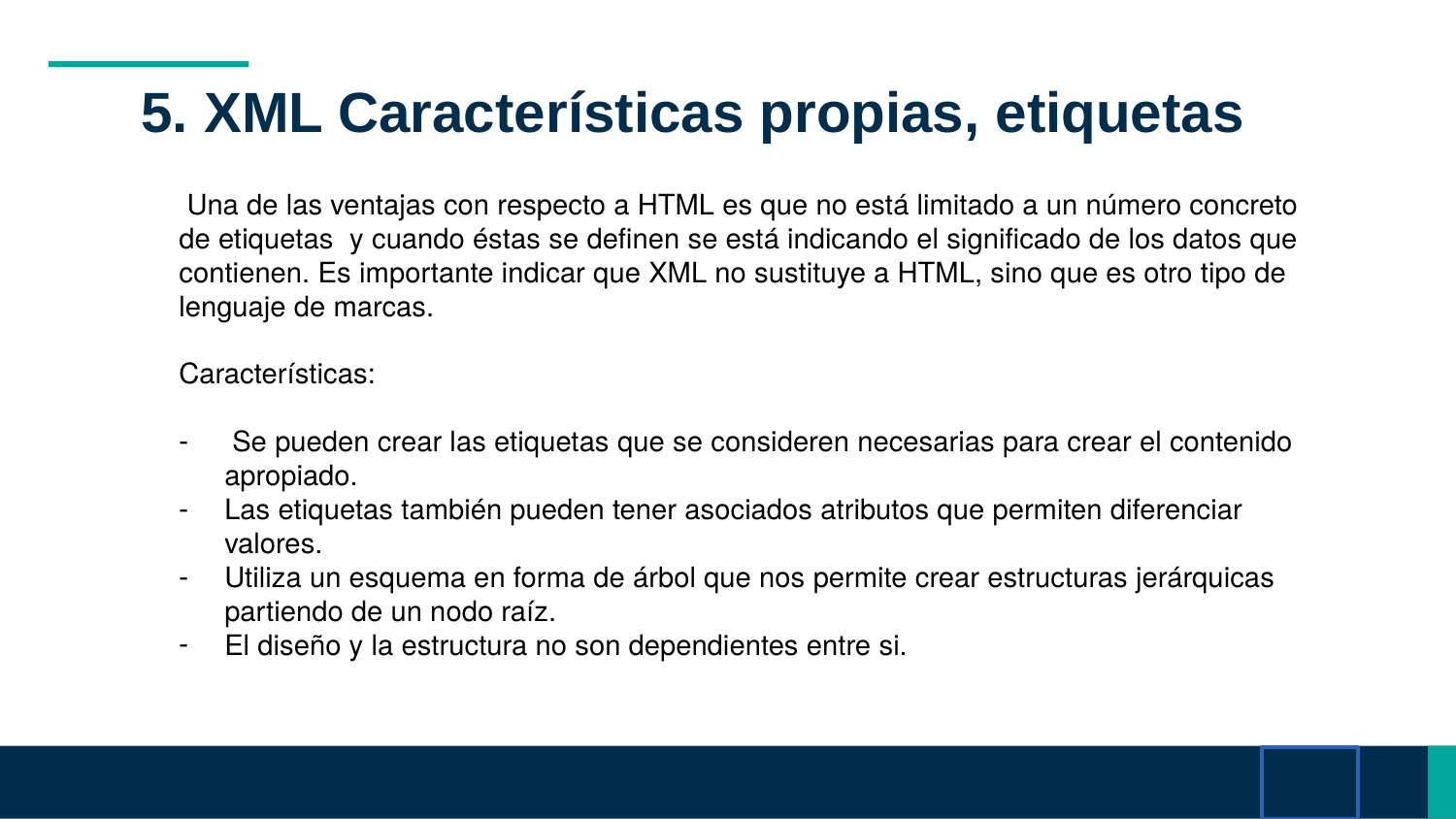

# 5. XML Características propias, etiquetas
 Una de las ventajas con respecto a HTML es que no está limitado a un número concreto de etiquetas  y cuando éstas se definen se está indicando el significado de los datos que contienen. Es importante indicar que XML no sustituye a HTML, sino que es otro tipo de lenguaje de marcas.

Características:

 Se pueden crear las etiquetas que se consideren necesarias para crear el contenido apropiado.
Las etiquetas también pueden tener asociados atributos que permiten diferenciar valores.
Utiliza un esquema en forma de árbol que nos permite crear estructuras jerárquicas partiendo de un nodo raíz.
El diseño y la estructura no son dependientes entre si.